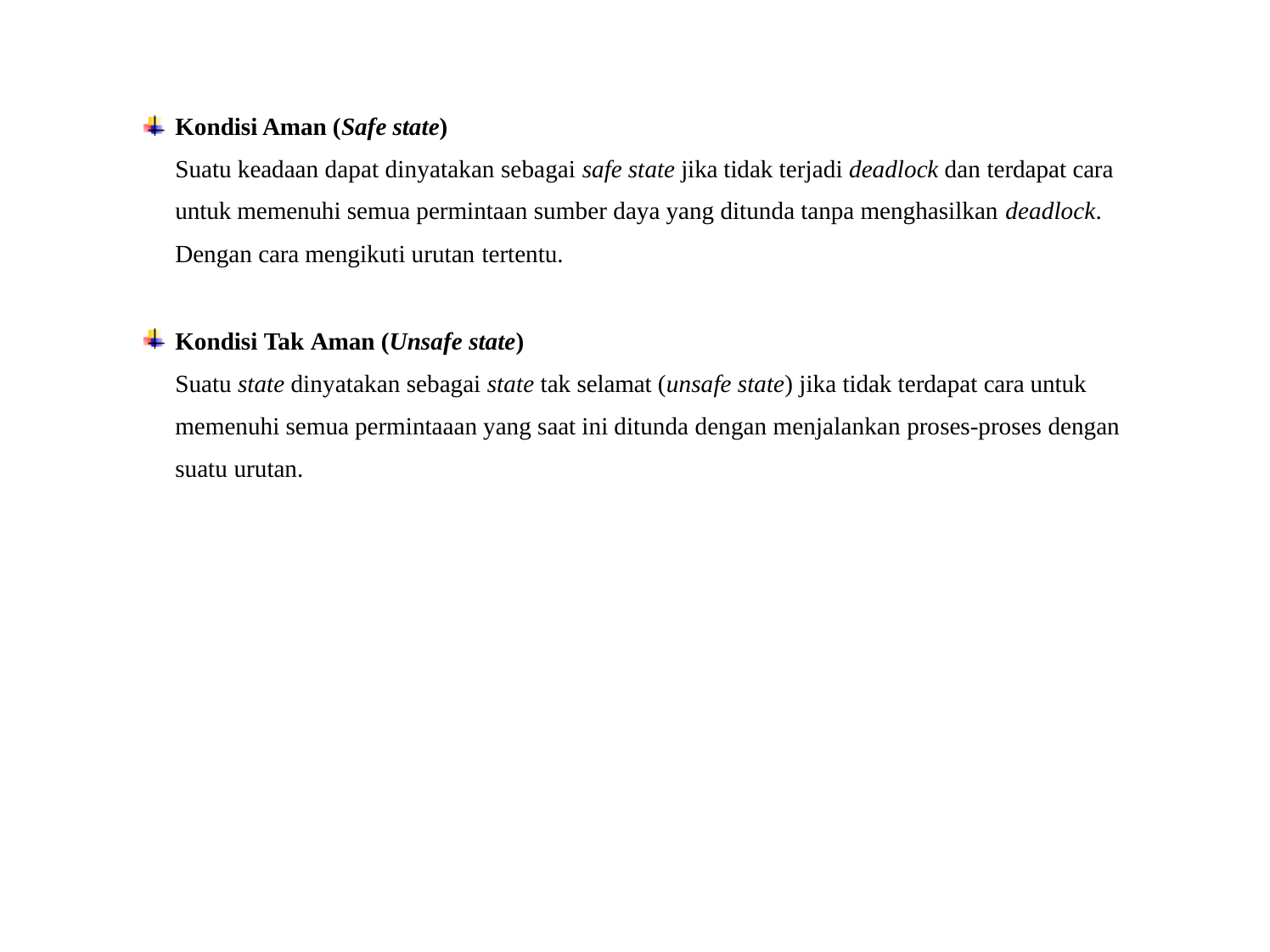

Kondisi Aman (Safe state)
Suatu keadaan dapat dinyatakan sebagai safe state jika tidak terjadi deadlock dan terdapat cara  untuk memenuhi semua permintaan sumber daya yang ditunda tanpa menghasilkan deadlock.
Dengan cara mengikuti urutan tertentu.

Kondisi Tak Aman (Unsafe state)
Suatu state dinyatakan sebagai state tak selamat (unsafe state) jika tidak terdapat cara untuk  memenuhi semua permintaaan yang saat ini ditunda dengan menjalankan proses-proses dengan
suatu urutan.